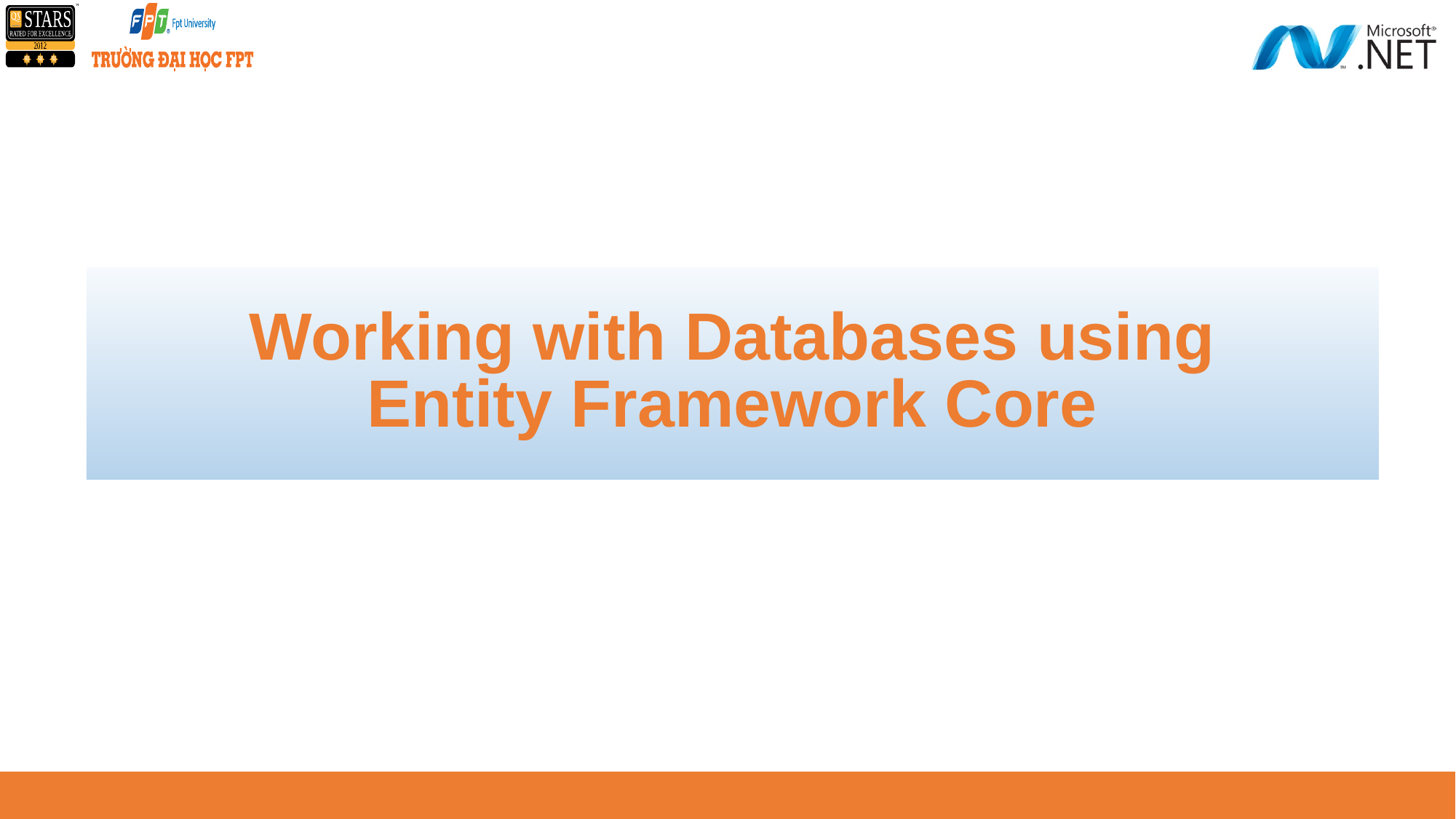

# Working with Databases using Entity Framework Core